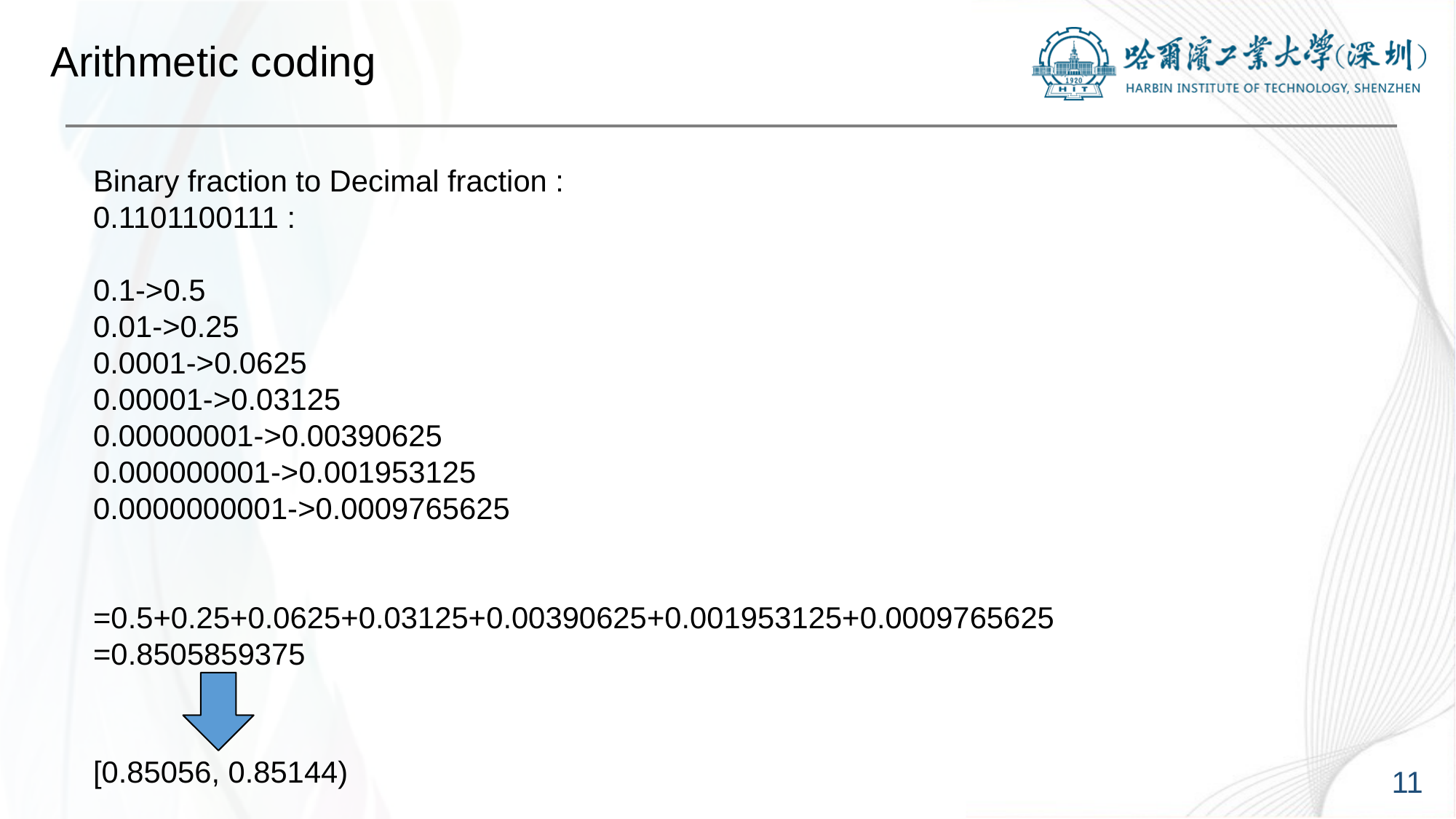

# Arithmetic coding
Binary fraction to Decimal fraction :
0.1101100111 :

0.1->0.5
0.01->0.25
0.0001->0.0625
0.00001->0.03125
0.00000001->0.00390625
0.000000001->0.001953125
0.0000000001->0.0009765625

=0.5+0.25+0.0625+0.03125+0.00390625+0.001953125+0.0009765625
=0.8505859375

[0.85056, 0.85144)
11